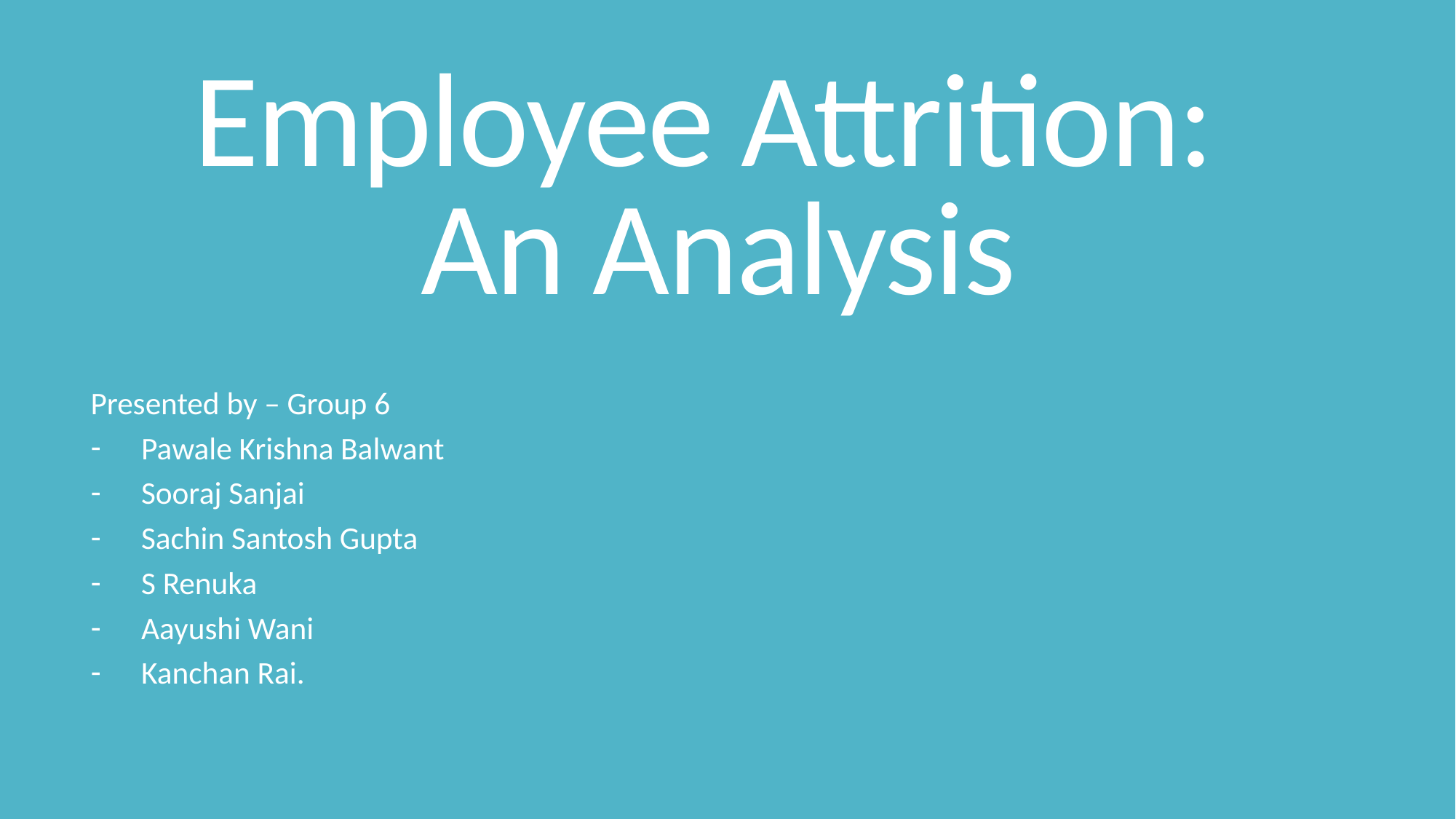

# Employee Attrition: An Analysis
Presented by – Group 6
Pawale Krishna Balwant
Sooraj Sanjai
Sachin Santosh Gupta
S Renuka
Aayushi Wani
Kanchan Rai.